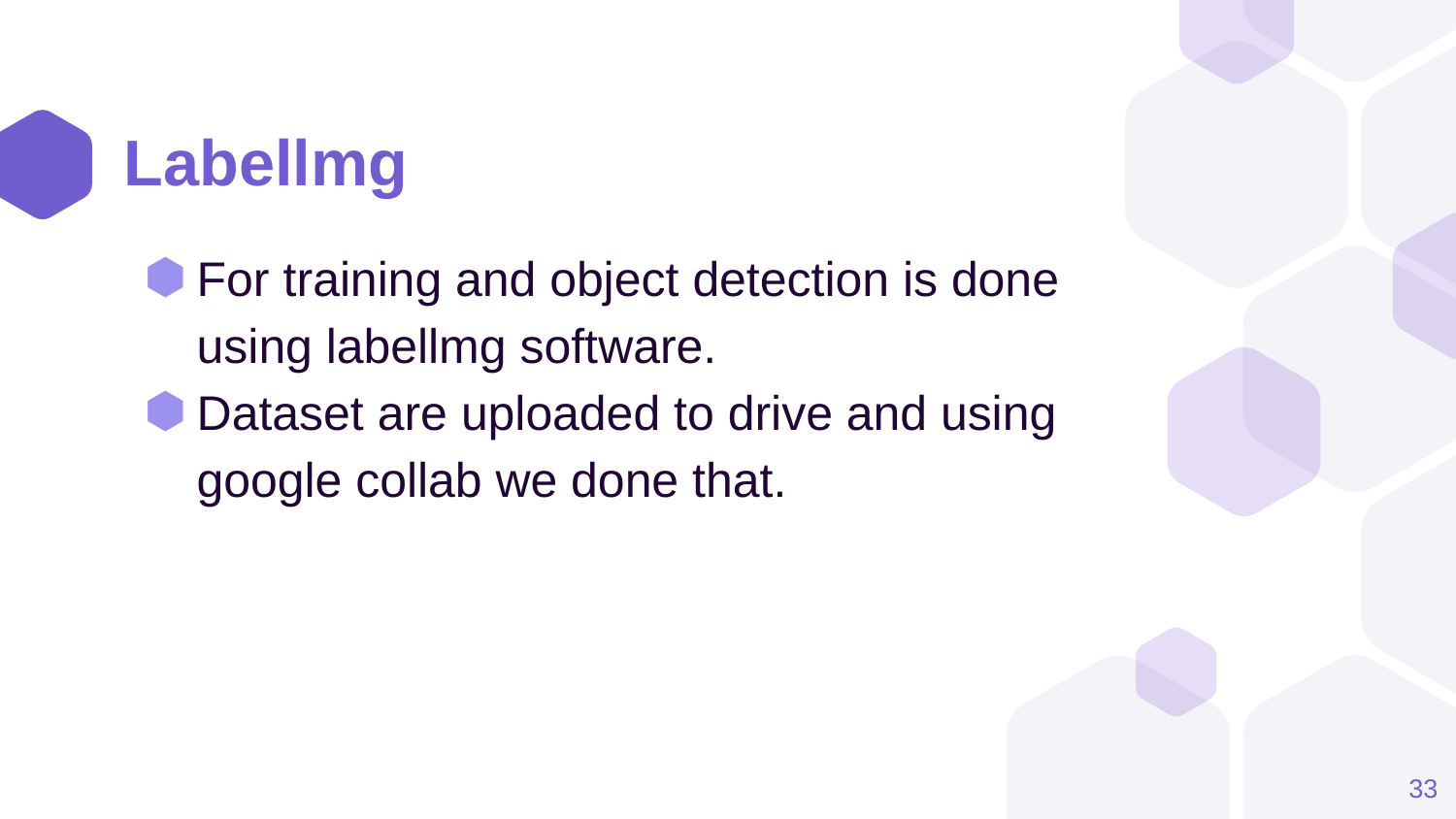

# Labellmg
For training and object detection is done using labellmg software.
Dataset are uploaded to drive and using google collab we done that.
33